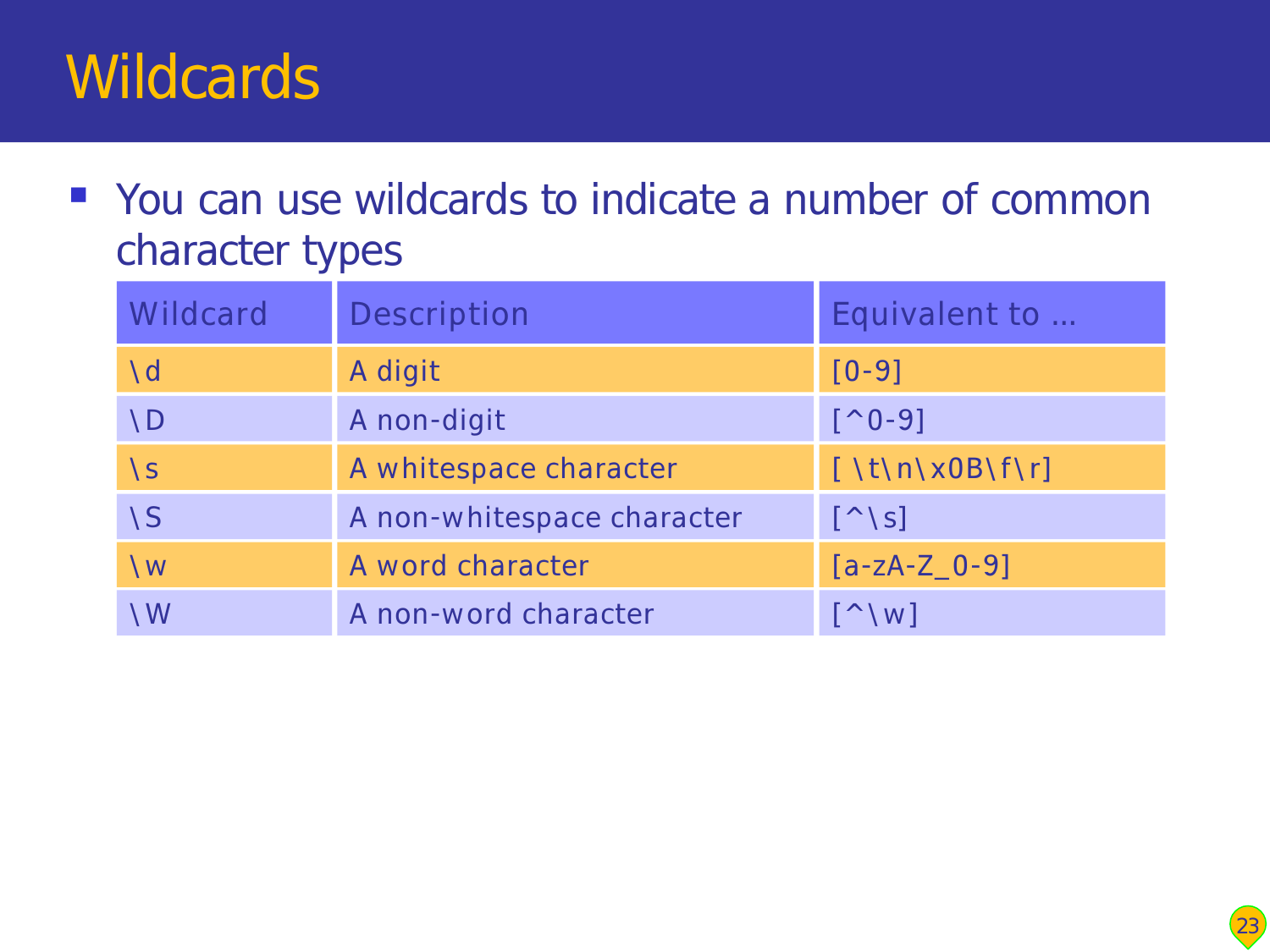

# Wildcards
You can use wildcards to indicate a number of common character types
Wildcard
Description
Equivalent to …
\d
A digit
[0-9]
\D
A non-digit
[^0-9]
\s
A whitespace character
[ \t\n\x0B\f\r]
\S
A non-whitespace character
[^\s]
\w
A word character
[a-zA-Z_0-9]
\W
A non-word character
[^\w]
23